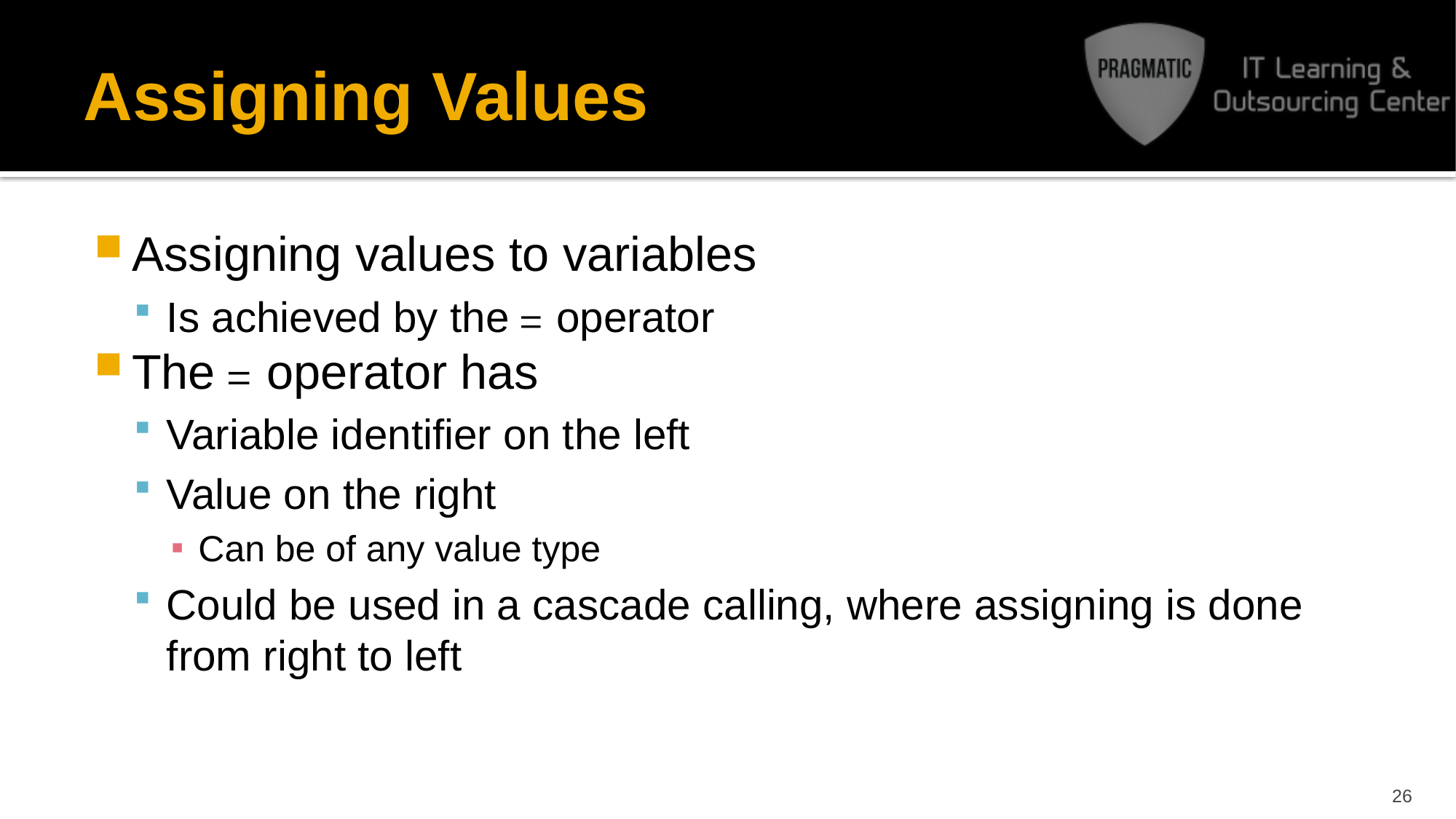

# Assigning Values
Assigning values to variables
Is achieved by the = operator
The = operator has
Variable identifier on the left
Value on the right
Can be of any value type
Could be used in a cascade calling, where assigning is done from right to left
26